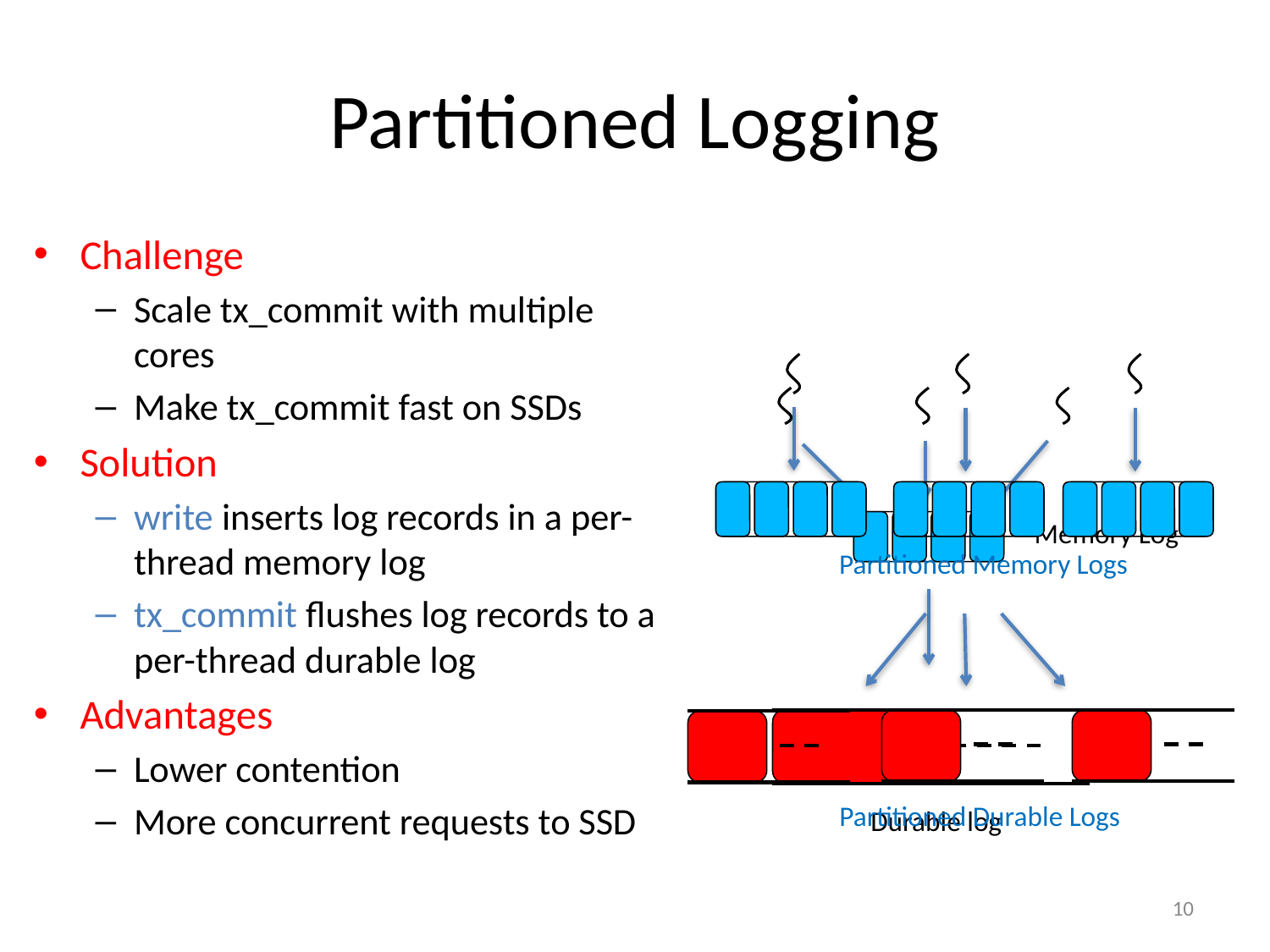

# Partitioned Logging
Challenge
Scale tx_commit with multiple cores
Make tx_commit fast on SSDs
Solution
write inserts log records in a per-thread memory log
tx_commit flushes log records to a per-thread durable log
Advantages
Lower contention
More concurrent requests to SSD

Partitioned Memory Logs

Partitioned Durable Logs

Memory Log

Durable log
10